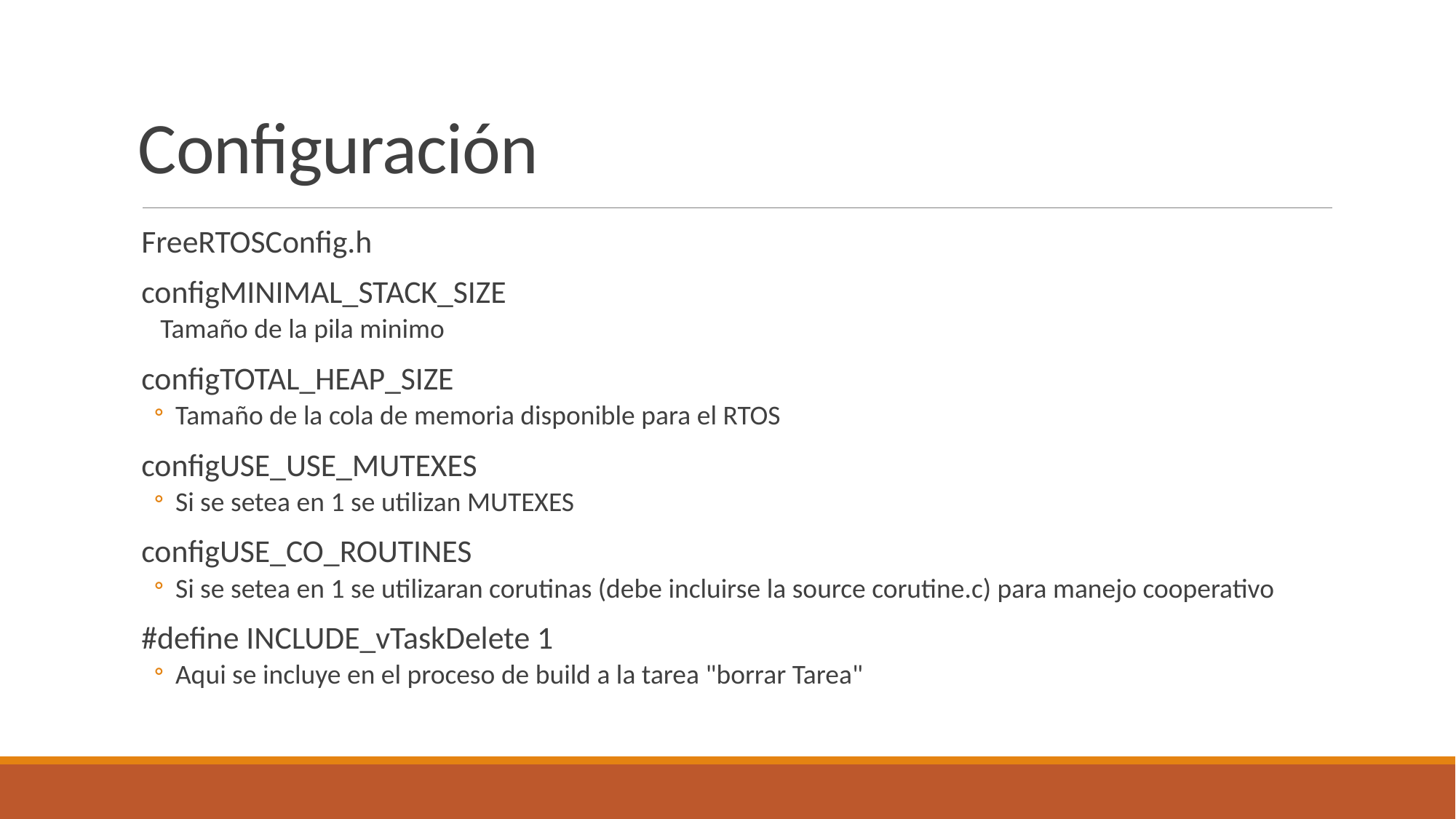

# Configuración
FreeRTOSConfig.h
configMINIMAL_STACK_SIZE
 Tamaño de la pila minimo
configTOTAL_HEAP_SIZE
Tamaño de la cola de memoria disponible para el RTOS
configUSE_USE_MUTEXES
Si se setea en 1 se utilizan MUTEXES
configUSE_CO_ROUTINES
Si se setea en 1 se utilizaran corutinas (debe incluirse la source corutine.c) para manejo cooperativo
#define INCLUDE_vTaskDelete 1
Aqui se incluye en el proceso de build a la tarea "borrar Tarea"